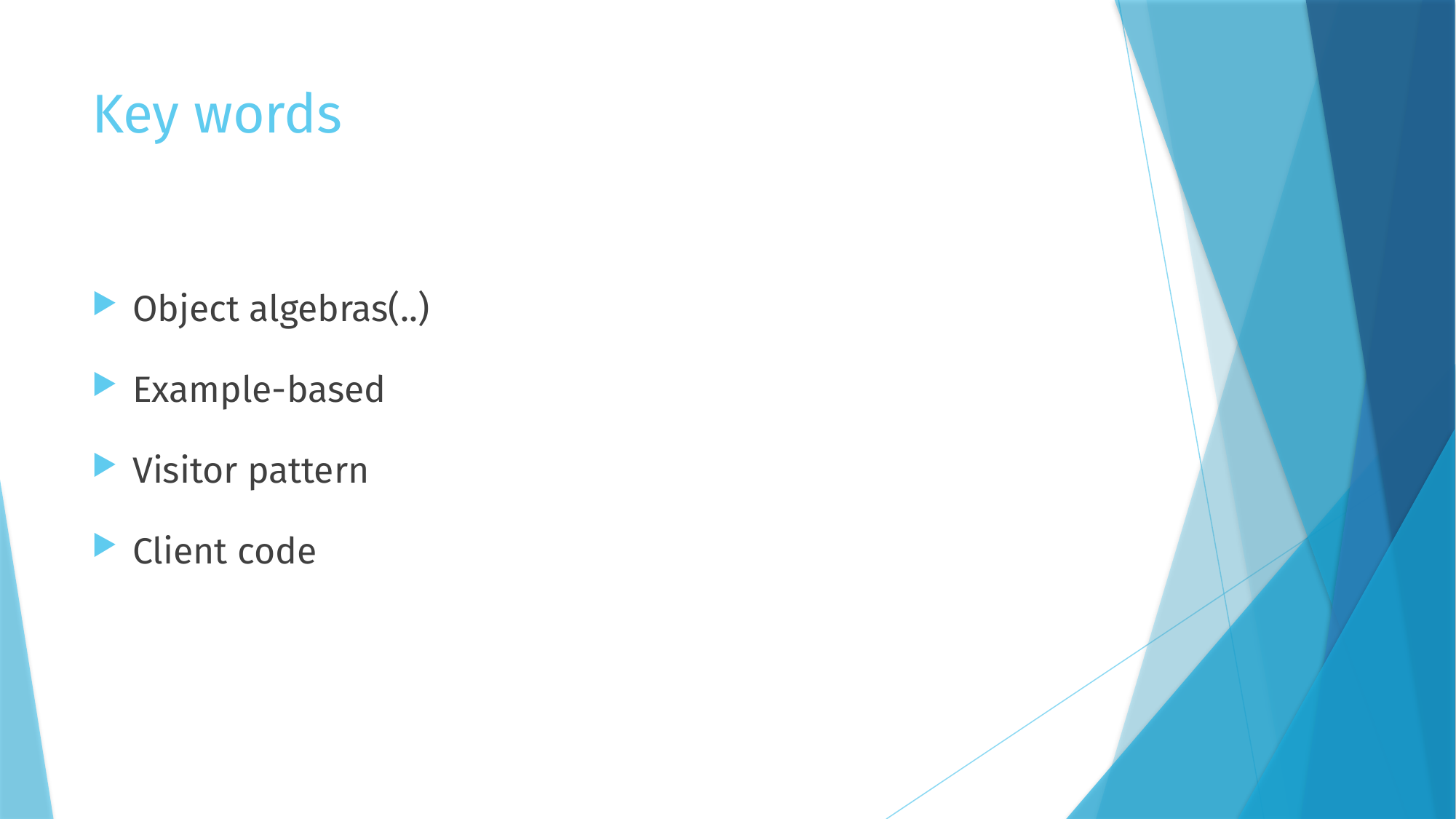

# Key words
Object algebras(..)
Example-based
Visitor pattern
Client code